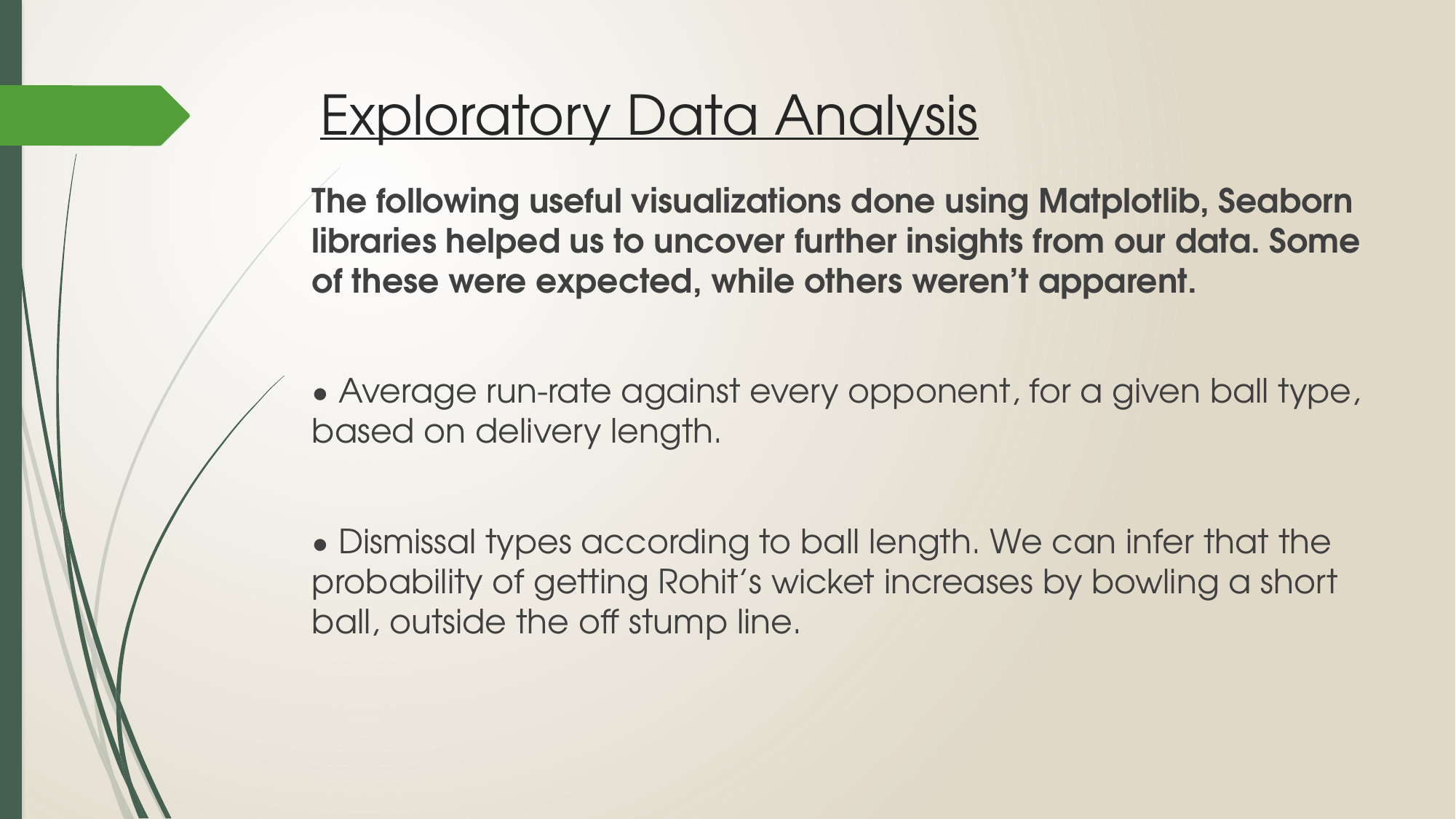

# Exploratory Data Analysis
The following useful visualizations done using Matplotlib, Seaborn libraries helped us to uncover further insights from our data. Some of these were expected, while others weren’t apparent.

• Average run-rate against every opponent, for a given ball type, based on delivery length.

• Dismissal types according to ball length. We can infer that the probability of getting Rohit’s wicket increases by bowling a short ball, outside the off stump line.